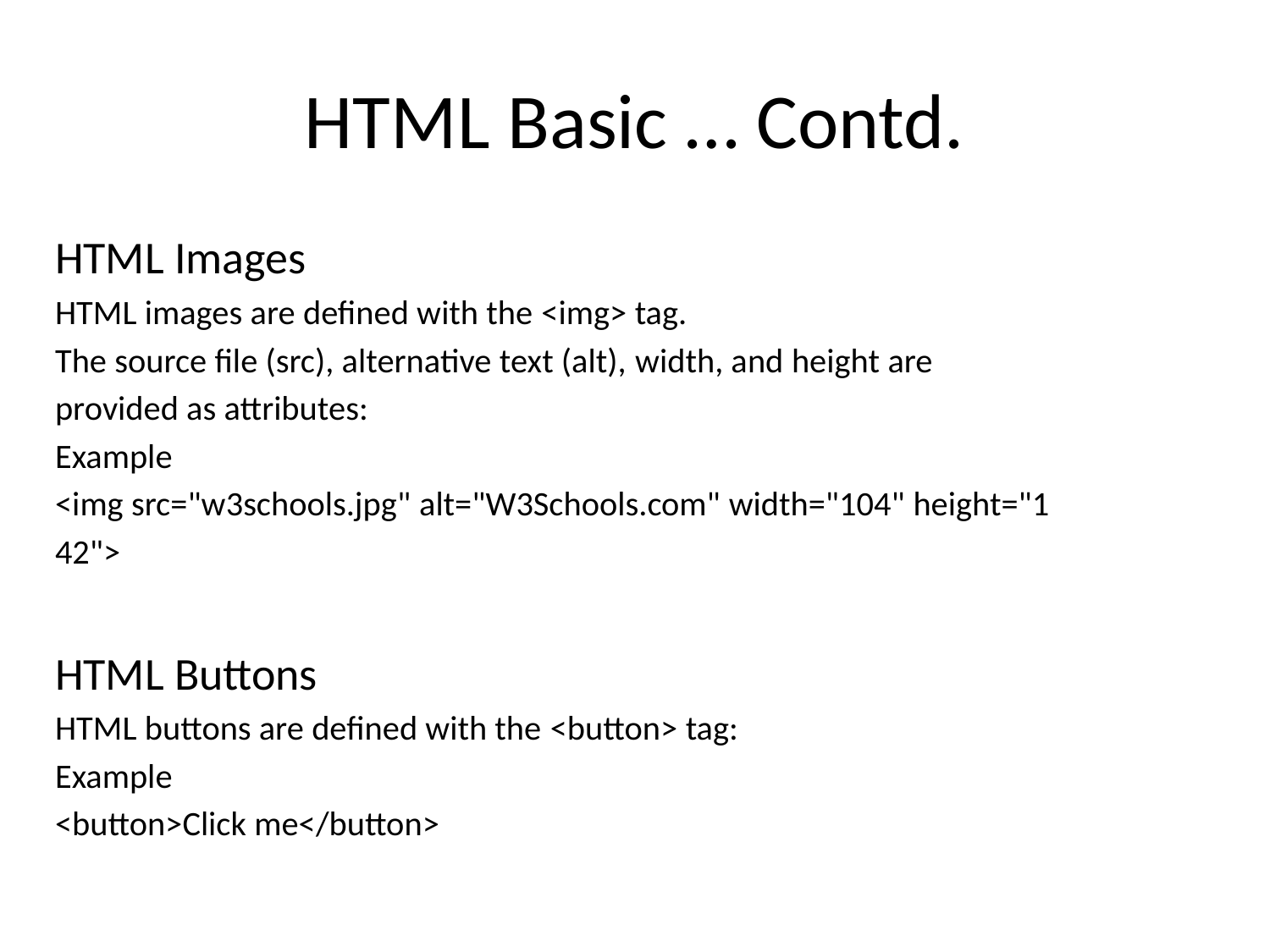

# HTML Basic … Contd.
HTML Images
HTML images are defined with the <img> tag.
The source file (src), alternative text (alt), width, and height are
provided as attributes:
Example
<img src="w3schools.jpg" alt="W3Schools.com" width="104" height="1
42">

HTML Buttons
HTML buttons are defined with the <button> tag:
Example
<button>Click me</button>